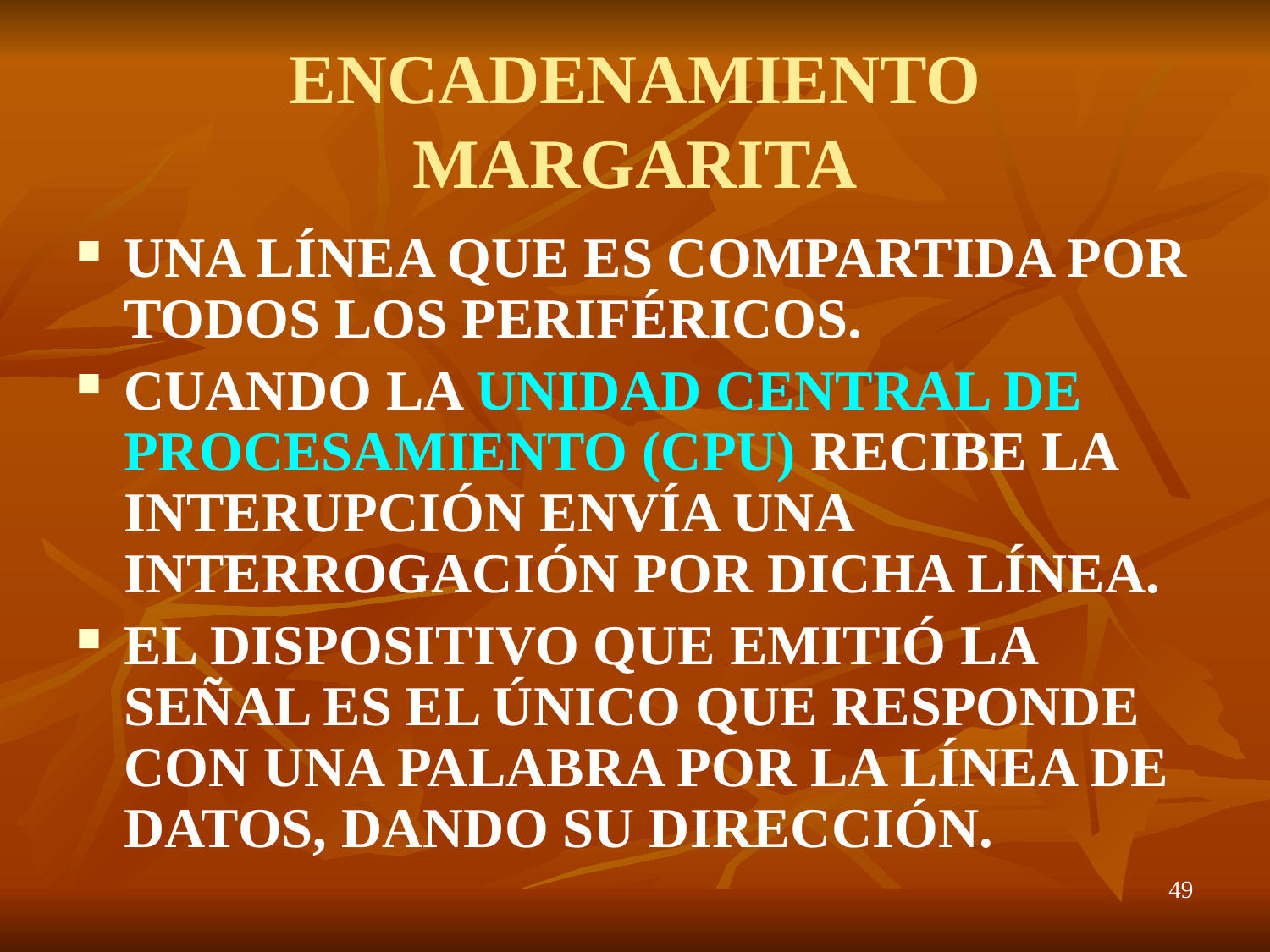

# ENCADENAMIENTO MARGARITA
UNA LÍNEA QUE ES COMPARTIDA POR TODOS LOS PERIFÉRICOS.
CUANDO LA UNIDAD CENTRAL DE PROCESAMIENTO (CPU) RECIBE LA INTERUPCIÓN ENVÍA UNA INTERROGACIÓN POR DICHA LÍNEA.
EL DISPOSITIVO QUE EMITIÓ LA SEÑAL ES EL ÚNICO QUE RESPONDE CON UNA PALABRA POR LA LÍNEA DE DATOS, DANDO SU DIRECCIÓN.
49